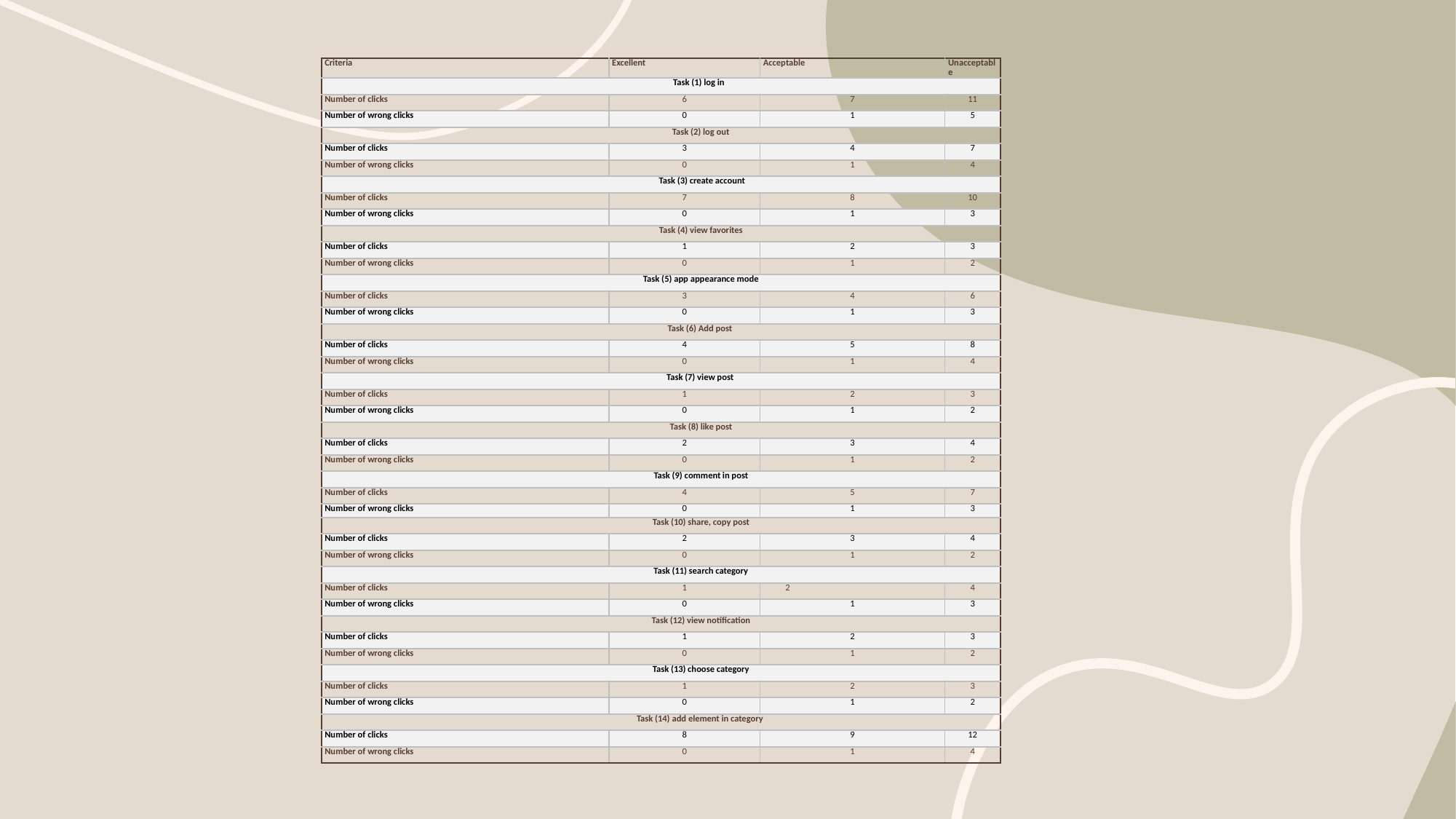

| Criteria | Excellent | Acceptable | Unacceptable |
| --- | --- | --- | --- |
| Task (1) log in |  |  |  |
| Number of clicks | 6 | 7 | 11 |
| Number of wrong clicks | 0 | 1 | 5 |
| Task (2) log out |  |  |  |
| Number of clicks | 3 | 4 | 7 |
| Number of wrong clicks | 0 | 1 | 4 |
| Task (3) create account |  |  |  |
| Number of clicks | 7 | 8 | 10 |
| Number of wrong clicks | 0 | 1 | 3 |
| Task (4) view favorites |  |  |  |
| Number of clicks | 1 | 2 | 3 |
| Number of wrong clicks | 0 | 1 | 2 |
| Task (5) app appearance mode |  |  |  |
| Number of clicks | 3 | 4 | 6 |
| Number of wrong clicks | 0 | 1 | 3 |
| Task (6) Add post |  |  |  |
| Number of clicks | 4 | 5 | 8 |
| Number of wrong clicks | 0 | 1 | 4 |
| Task (7) view post |  |  |  |
| Number of clicks | 1 | 2 | 3 |
| Number of wrong clicks | 0 | 1 | 2 |
| Task (8) like post |  |  |  |
| Number of clicks | 2 | 3 | 4 |
| Number of wrong clicks | 0 | 1 | 2 |
| Task (9) comment in post |  |  |  |
| Number of clicks | 4 | 5 | 7 |
| Number of wrong clicks | 0 | 1 | 3 |
| Task (10) share, copy post |  |  |  |
| Number of clicks | 2 | 3 | 4 |
| Number of wrong clicks | 0 | 1 | 2 |
| Task (11) search category |  |  |  |
| Number of clicks | 1 | 2 | 4 |
| Number of wrong clicks | 0 | 1 | 3 |
| Task (12) view notification |  |  |  |
| Number of clicks | 1 | 2 | 3 |
| Number of wrong clicks | 0 | 1 | 2 |
| Task (13) choose category |  |  |  |
| Number of clicks | 1 | 2 | 3 |
| Number of wrong clicks | 0 | 1 | 2 |
| Task (14) add element in category |  |  |  |
| Number of clicks | 8 | 9 | 12 |
| Number of wrong clicks | 0 | 1 | 4 |